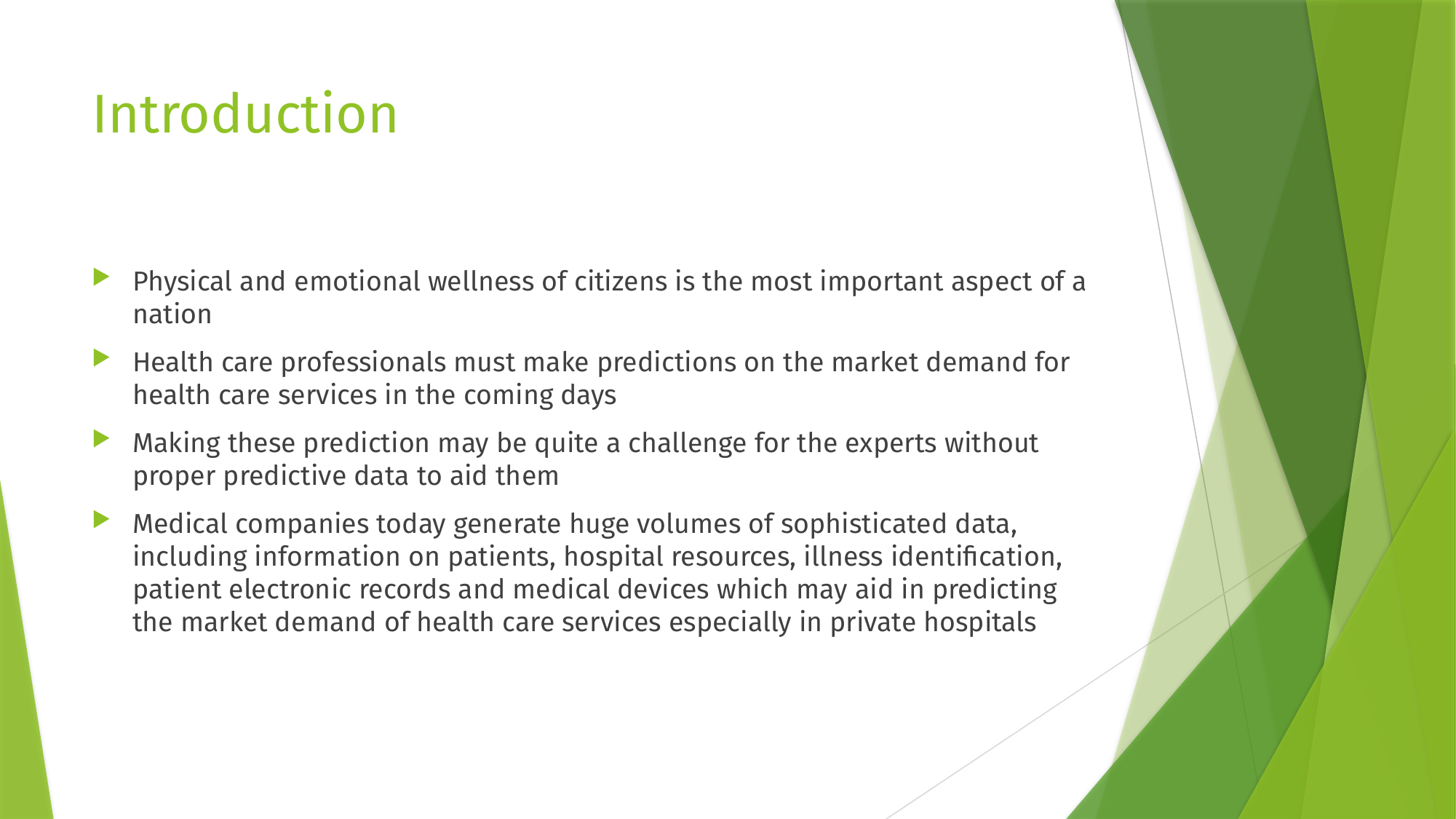

# Introduction
Physical and emotional wellness of citizens is the most important aspect of a nation
Health care professionals must make predictions on the market demand for health care services in the coming days
Making these prediction may be quite a challenge for the experts without proper predictive data to aid them
Medical companies today generate huge volumes of sophisticated data, including information on patients, hospital resources, illness identification, patient electronic records and medical devices which may aid in predicting the market demand of health care services especially in private hospitals